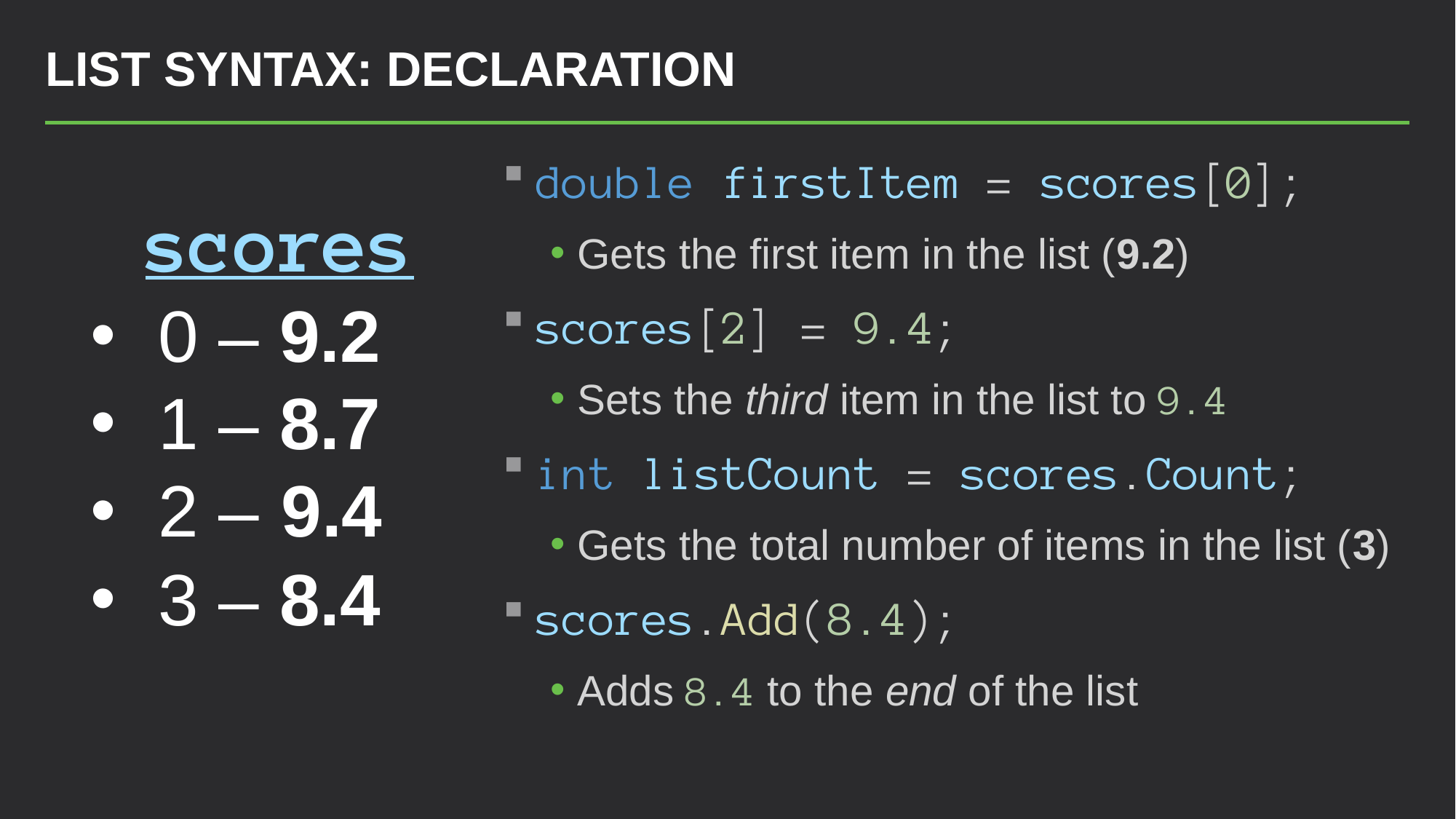

# List syntax: Declaration
double firstItem = scores[0];
Gets the first item in the list (9.2)
scores[2] = 9.4;
Sets the third item in the list to 9.4
int listCount = scores.Count;
Gets the total number of items in the list (3)
scores.Add(8.4);
Adds 8.4 to the end of the list
scores
0 – 9.2
1 – 8.7
2 – 7.9
9.4
3 – 8.4